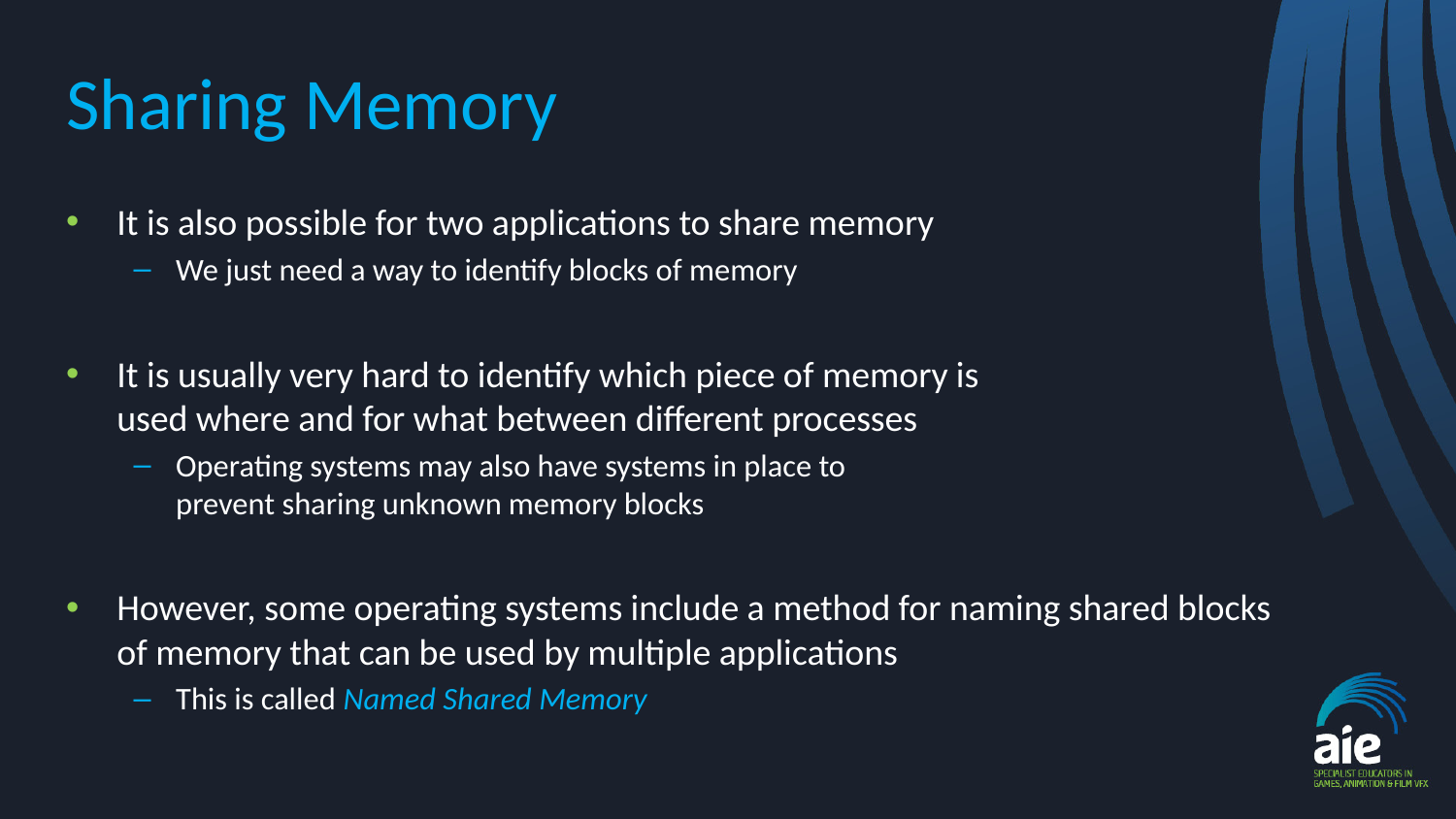

# Sharing Memory
It is also possible for two applications to share memory
We just need a way to identify blocks of memory

It is usually very hard to identify which piece of memory is
used where and for what between different processes
Operating systems may also have systems in place to
prevent sharing unknown memory blocks

However, some operating systems include a method for naming shared blocks of memory that can be used by multiple applications
This is called Named Shared Memory